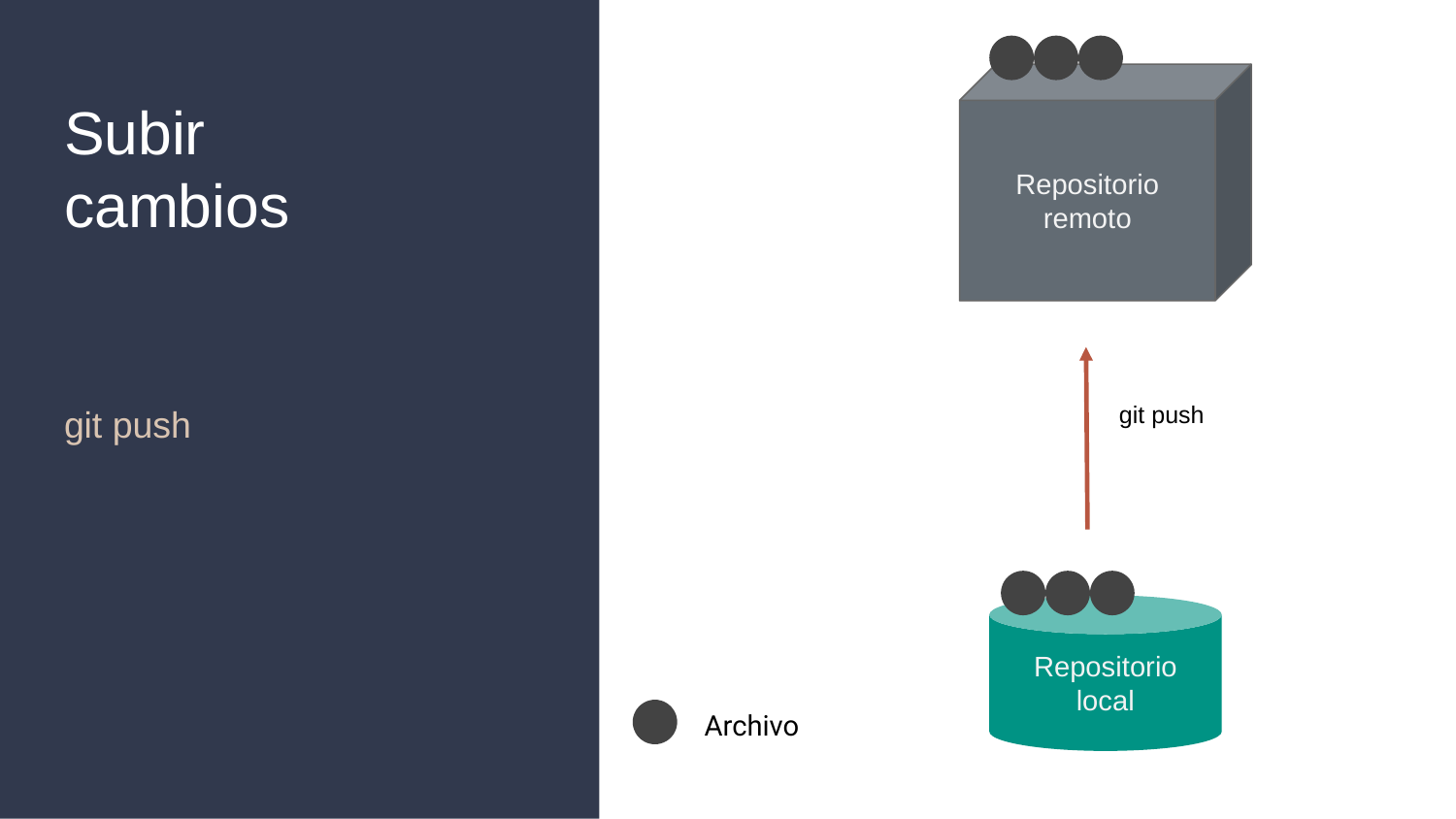

Repositorio remoto
# Subir
cambios
git push
git push

Repositorio local
Archivo